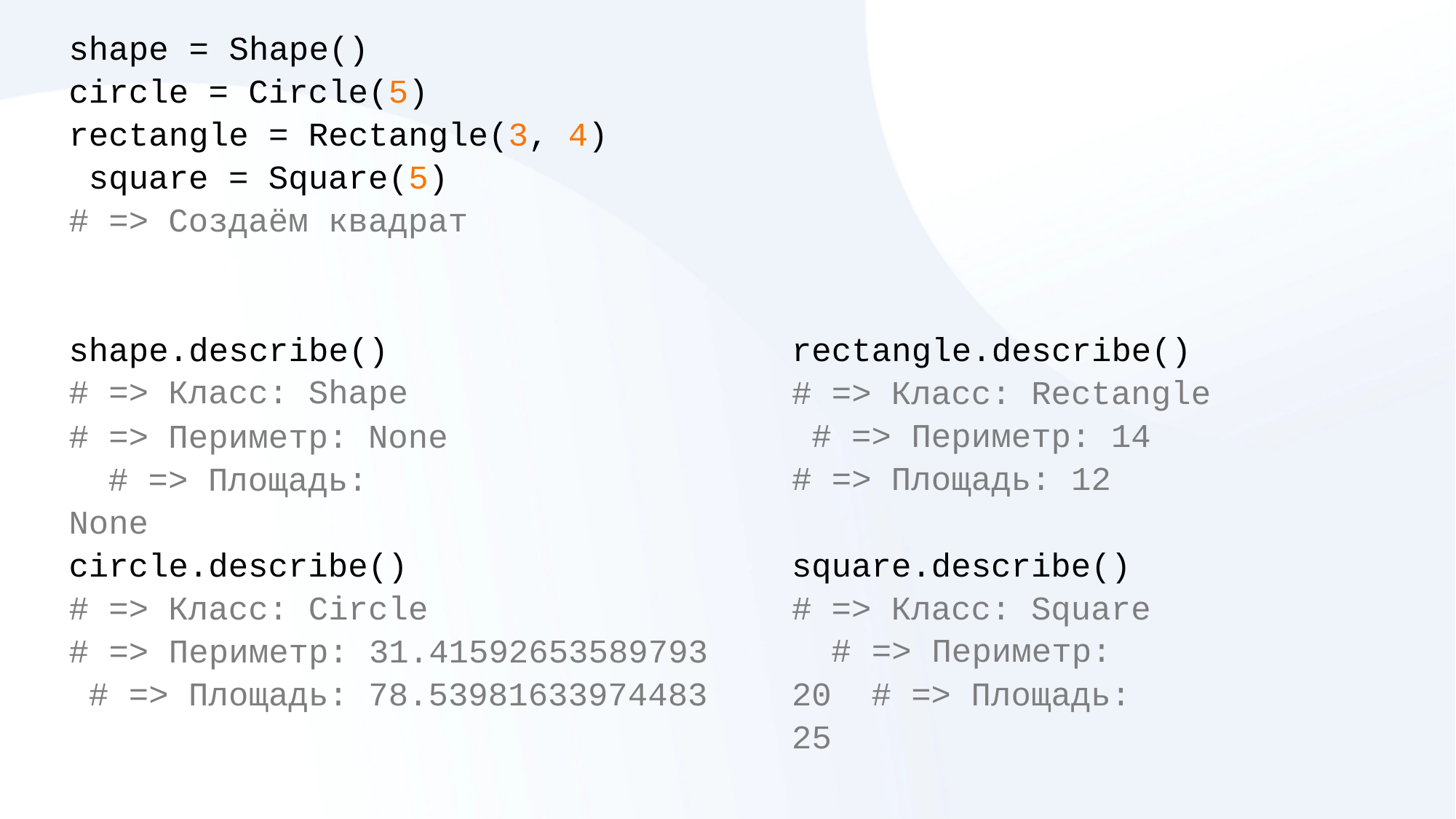

shape = Shape()  circle = Circle(5)
rectangle = Rectangle(3, 4)  square = Square(5)
# => Создаём квадрат
shape.describe()  # => Класс: Shape
# => Периметр: None   # => Площадь: None
rectangle.describe()  # => Класс: Rectangle  # => Периметр: 14
# => Площадь: 12
circle.describe()  # => Класс: Circle
# => Периметр: 31.41592653589793  # => Площадь: 78.53981633974483
square.describe()  # => Класс: Square   # => Периметр: 20  # => Площадь: 25